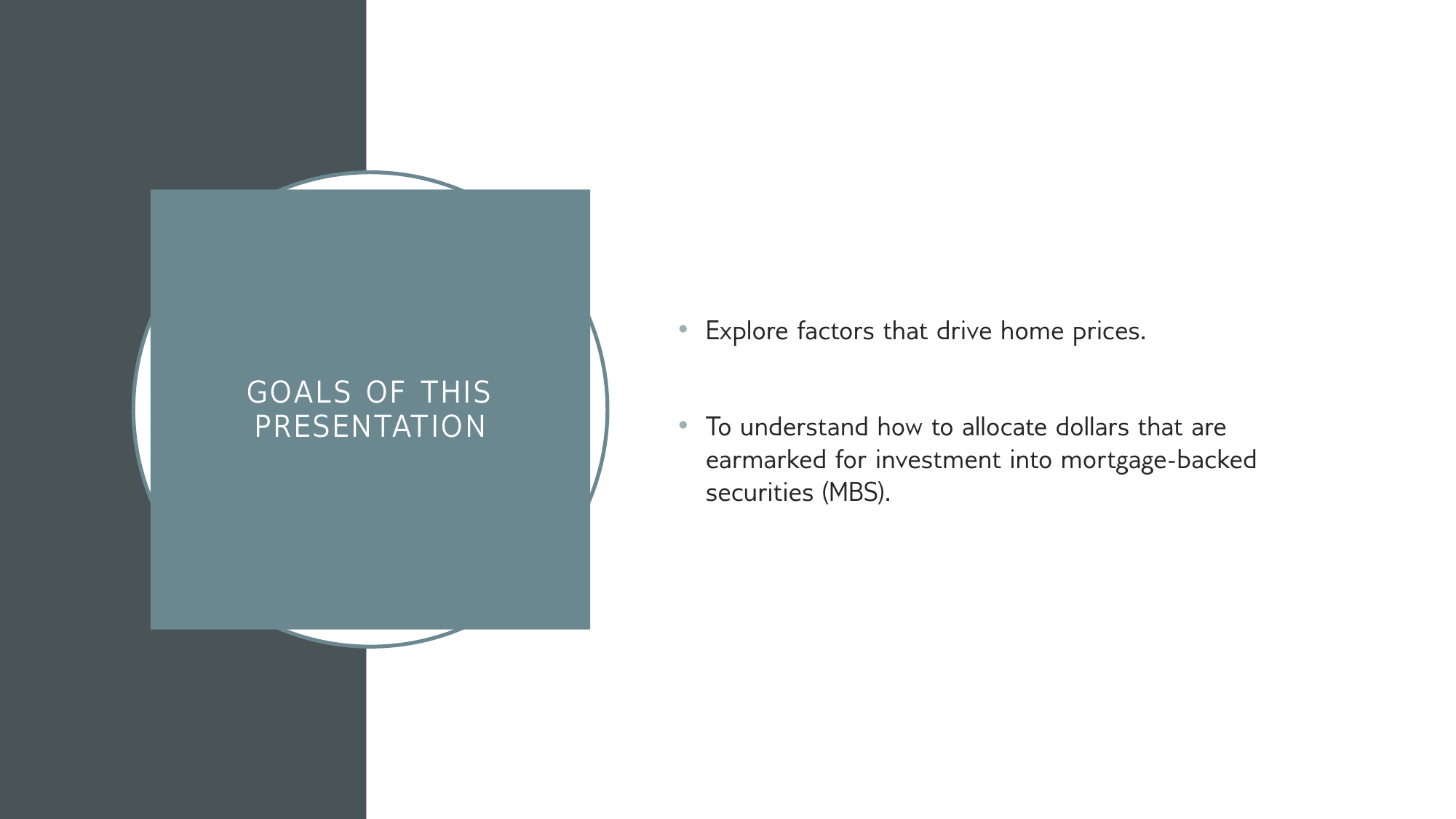

Explore factors that drive home prices.

To understand how to allocate dollars that are earmarked for investment into mortgage-backed securities (MBS).

# Goals of this presentation